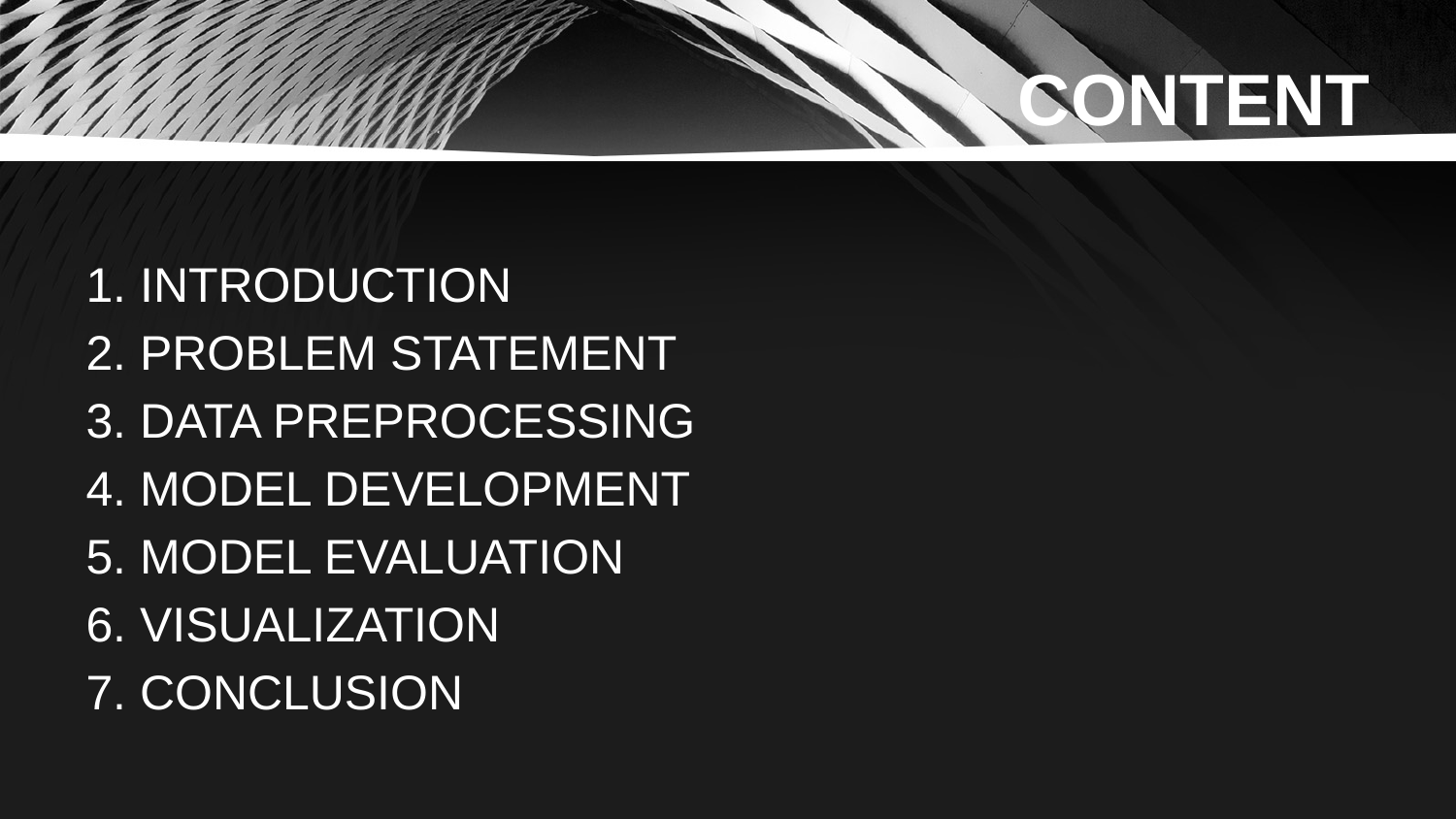

# CONTENT

1. INTRODUCTION
2. PROBLEM STATEMENT
3. DATA PREPROCESSING
4. MODEL DEVELOPMENT
5. MODEL EVALUATION
6. VISUALIZATION
7. CONCLUSION